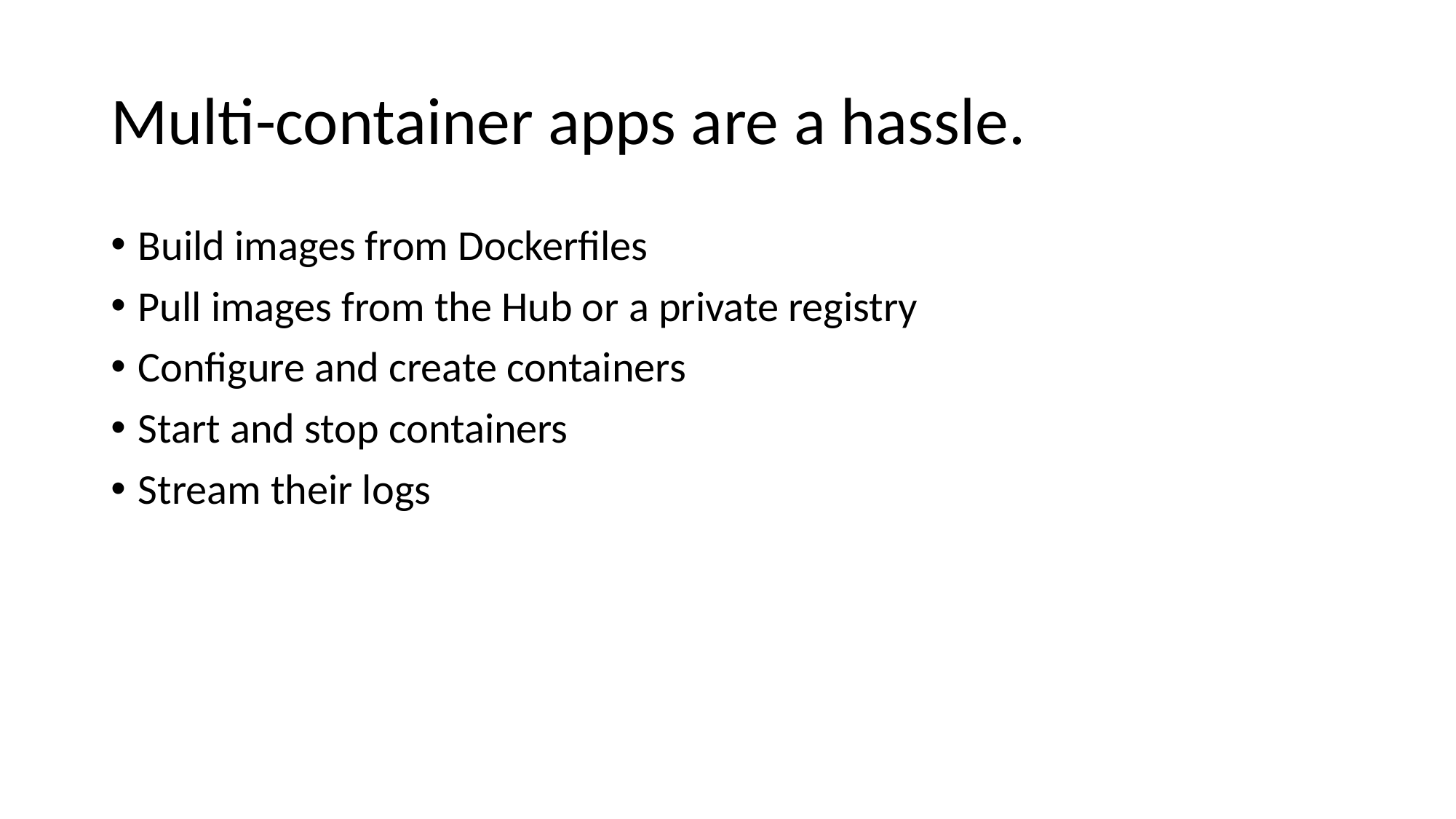

# Multi-container apps are a hassle.
Build images from Dockerfiles
Pull images from the Hub or a private registry
Configure and create containers
Start and stop containers
Stream their logs